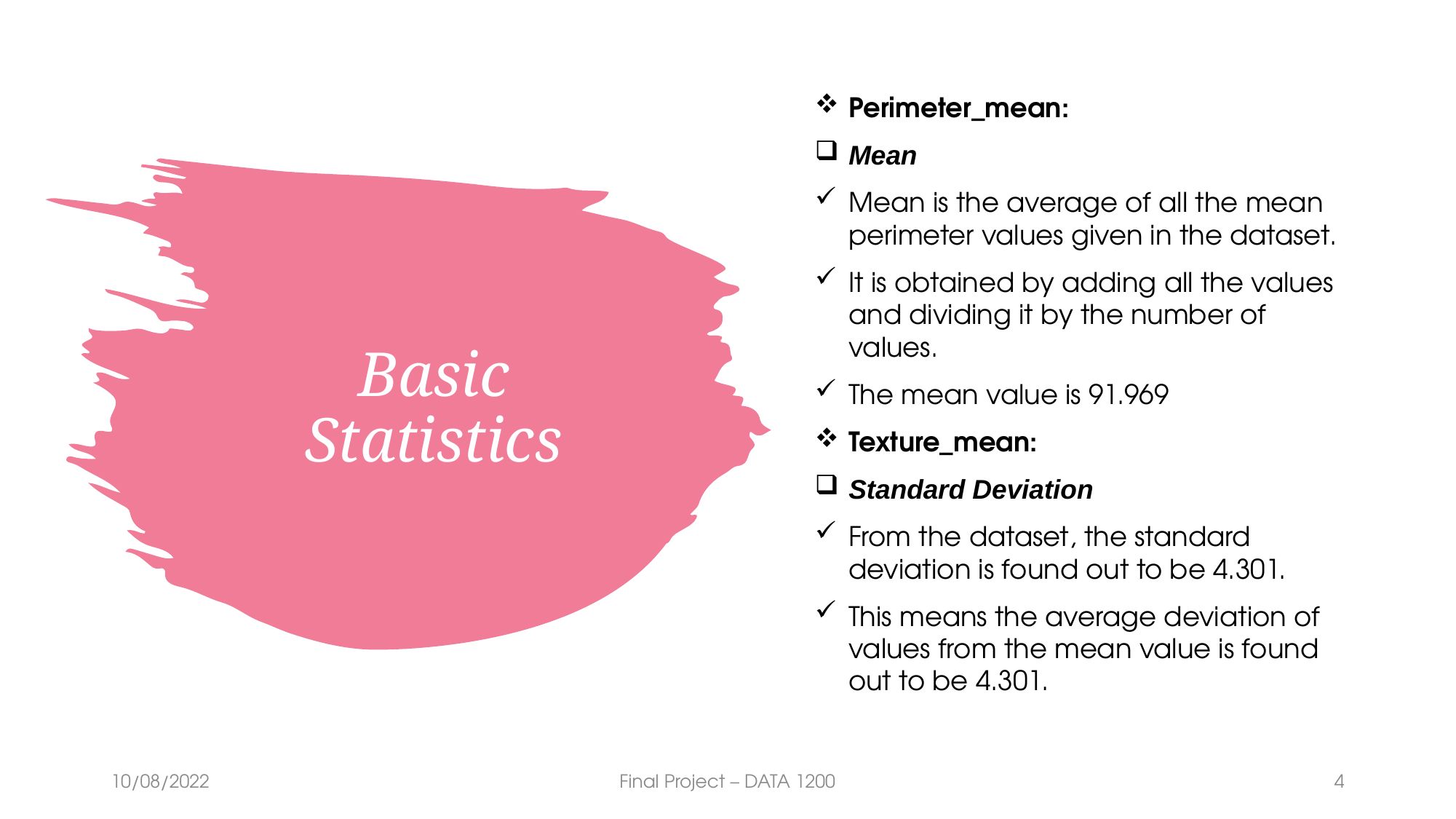

Perimeter_mean:
Mean
Mean is the average of all the mean perimeter values given in the dataset.
It is obtained by adding all the values and dividing it by the number of values.
The mean value is 91.969
Texture_mean:
Standard Deviation
From the dataset, the standard deviation is found out to be 4.301.
This means the average deviation of values from the mean value is found out to be 4.301.

# Basic Statistics
10/08/2022

Final Project – DATA 1200

4